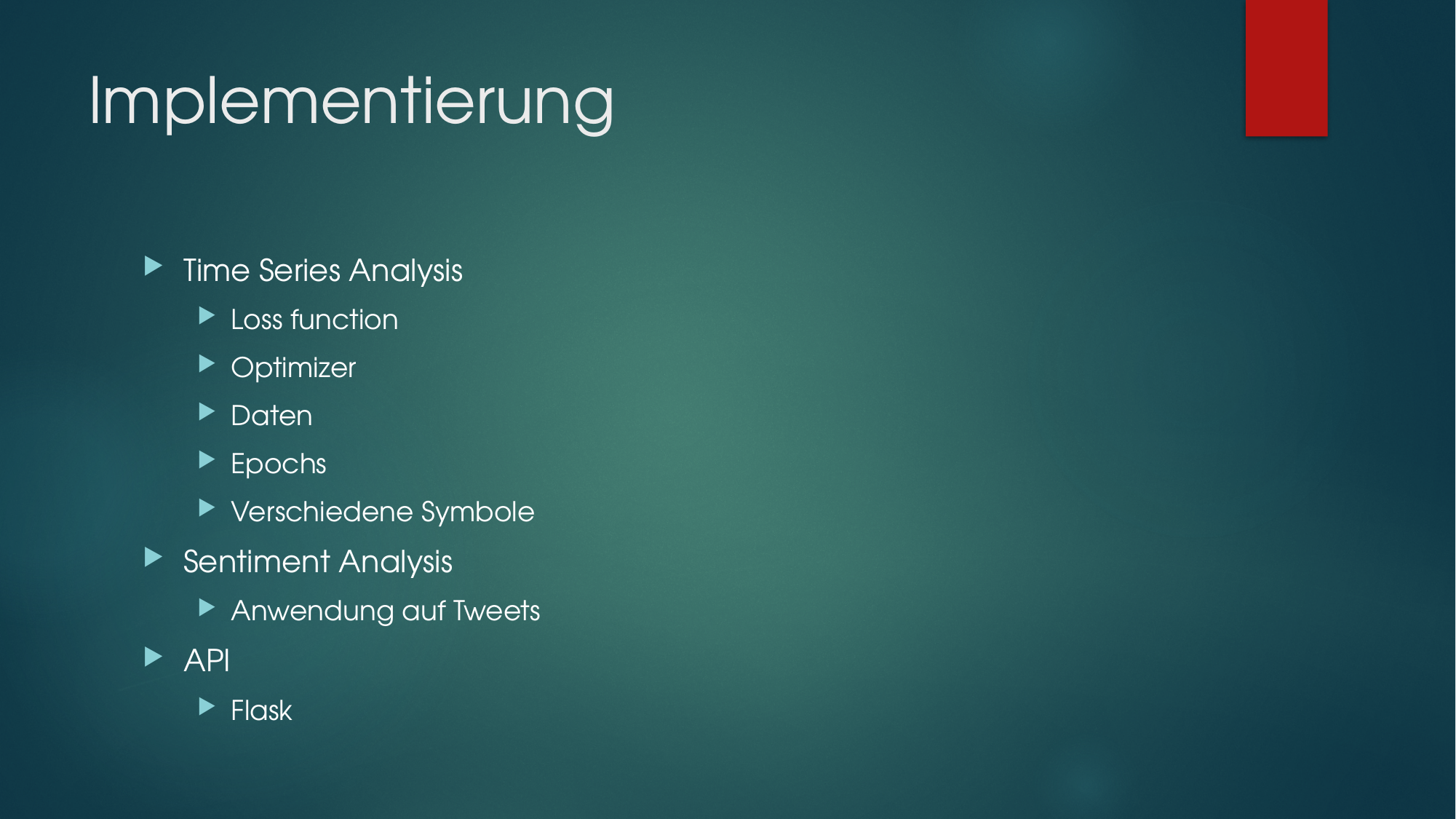

# Implementierung
Time Series Analysis
Loss function
Optimizer
Daten
Epochs
Verschiedene Symbole
Sentiment Analysis
Anwendung auf Tweets
API
Flask